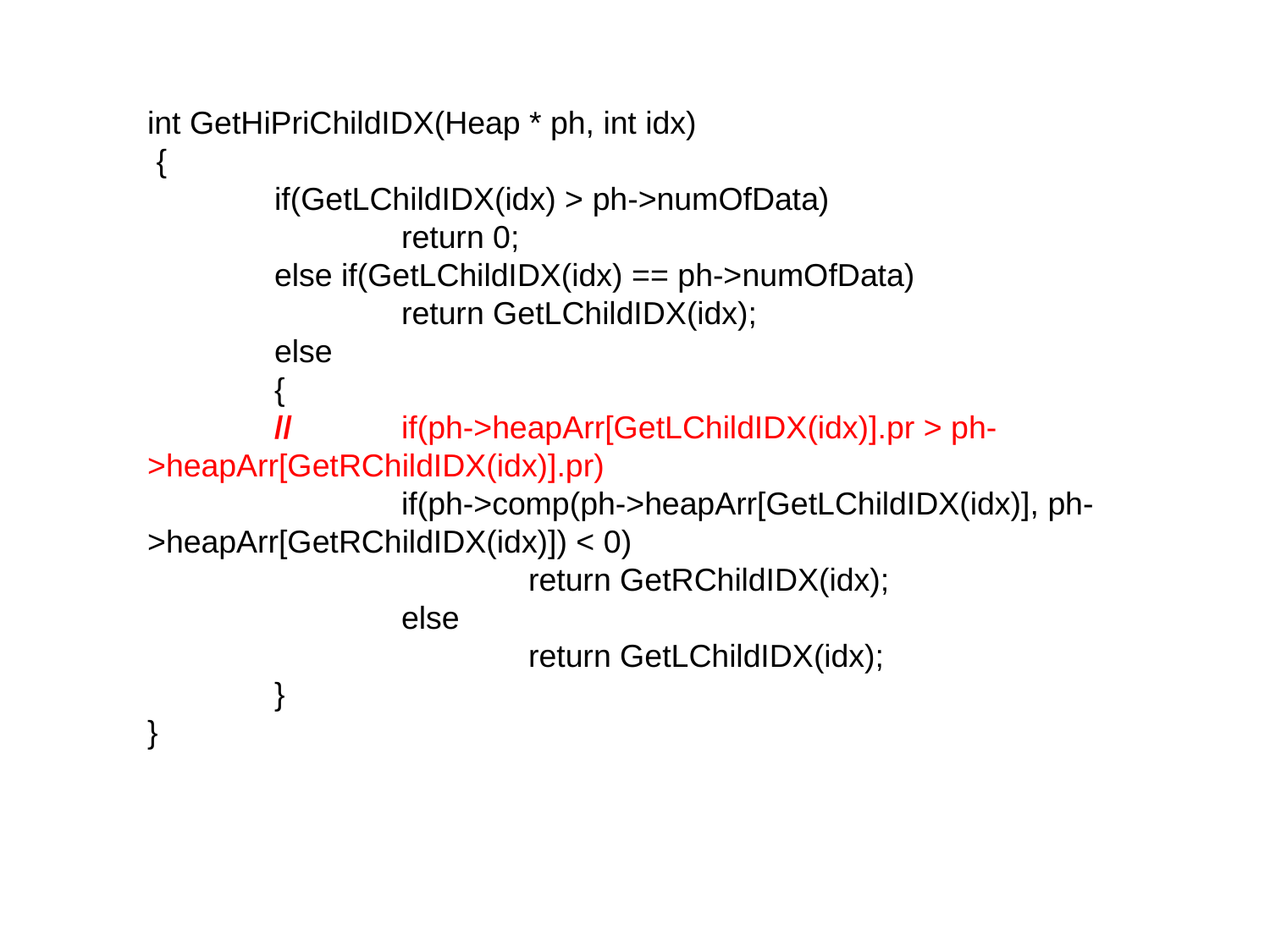

int GetHiPriChildIDX(Heap * ph, int idx)
 {
	if(GetLChildIDX(idx) > ph->numOfData)
		return 0;
	else if(GetLChildIDX(idx) == ph->numOfData)
		return GetLChildIDX(idx);
	else
	{
	//	if(ph->heapArr[GetLChildIDX(idx)].pr > ph->heapArr[GetRChildIDX(idx)].pr)
		if(ph->comp(ph->heapArr[GetLChildIDX(idx)], ph->heapArr[GetRChildIDX(idx)]) < 0)
			return GetRChildIDX(idx);
		else
			return GetLChildIDX(idx);
	}
}